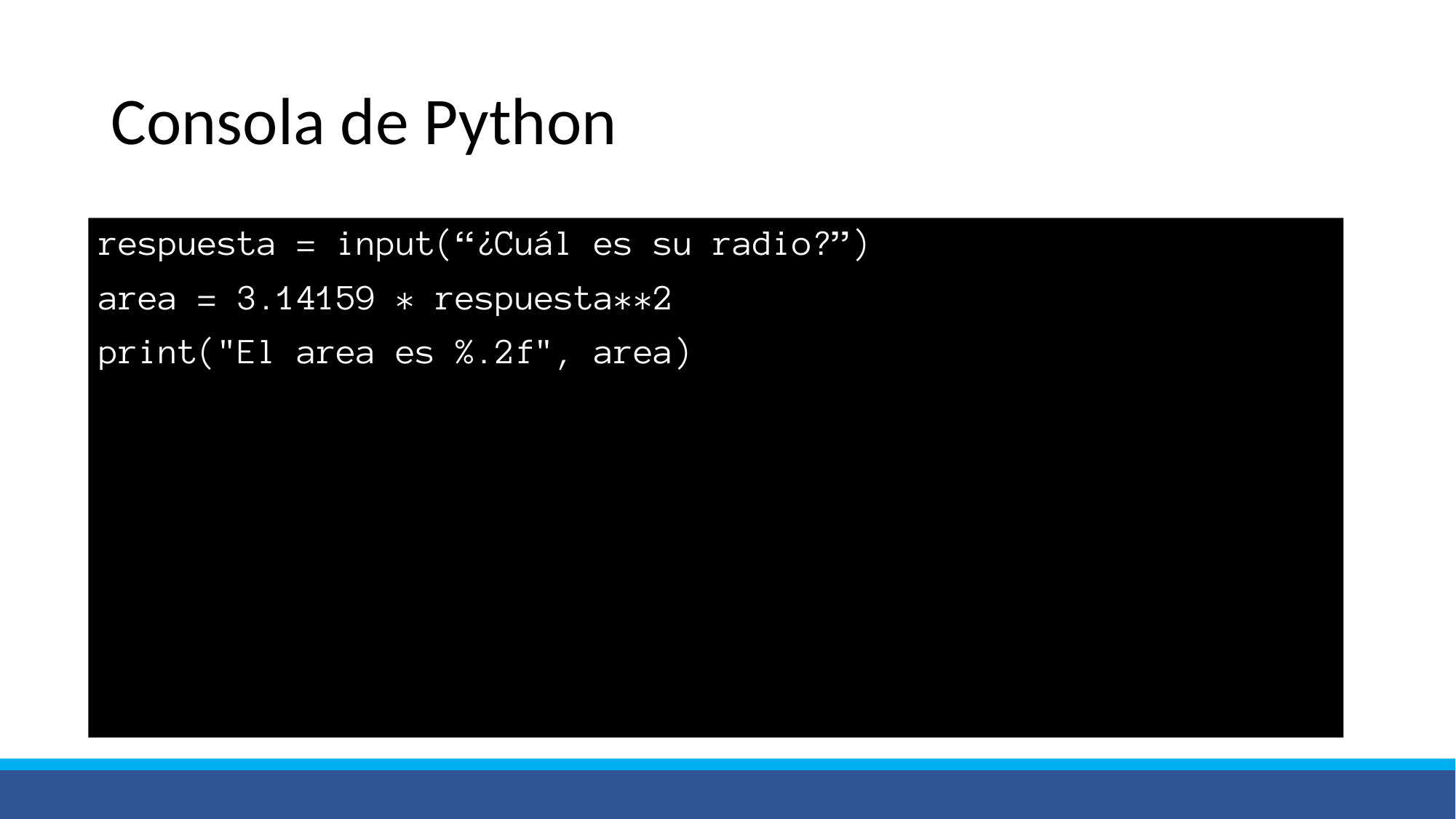

# Consola de Python
respuesta = input(“¿Cuál es su radio?”)
area = 3.14159 * respuesta**2
print("El area es %.2f", area)